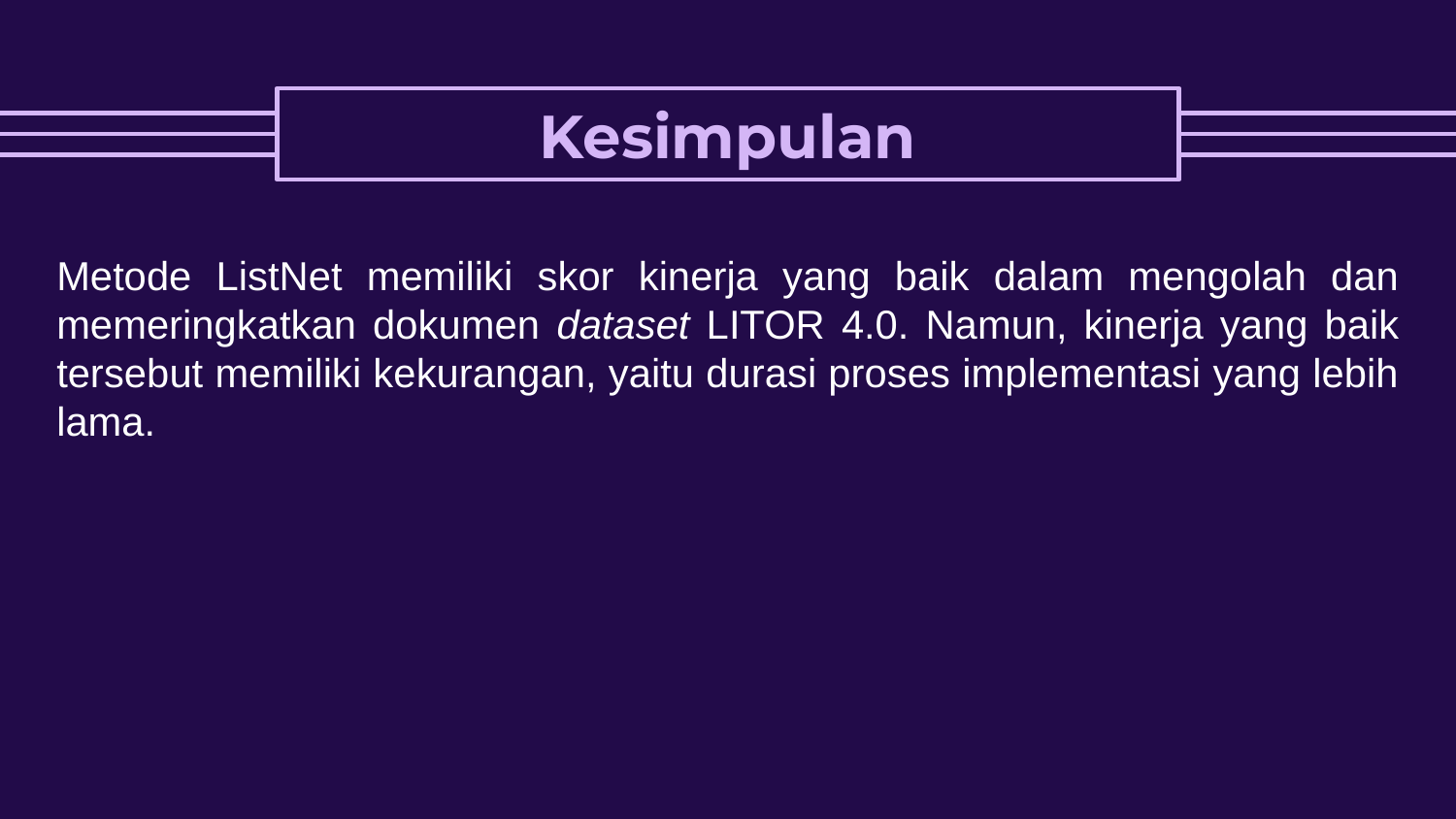

# Kesimpulan
Metode ListNet memiliki skor kinerja yang baik dalam mengolah dan memeringkatkan dokumen dataset LITOR 4.0. Namun, kinerja yang baik tersebut memiliki kekurangan, yaitu durasi proses implementasi yang lebih lama.